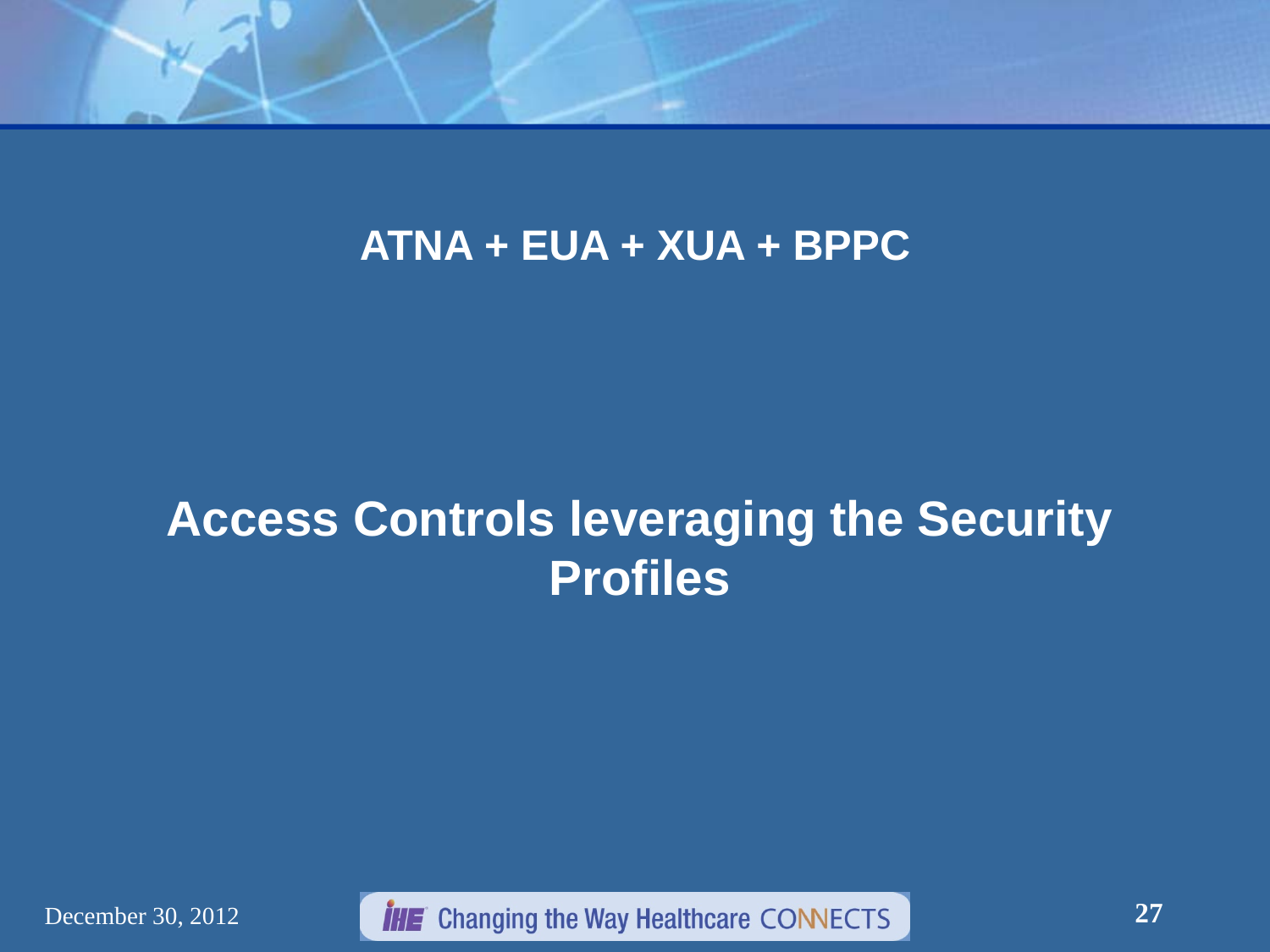

# ATNA + EUA + XUA + BPPC
Access Controls leveraging the Security Profiles
27
December 30, 2012